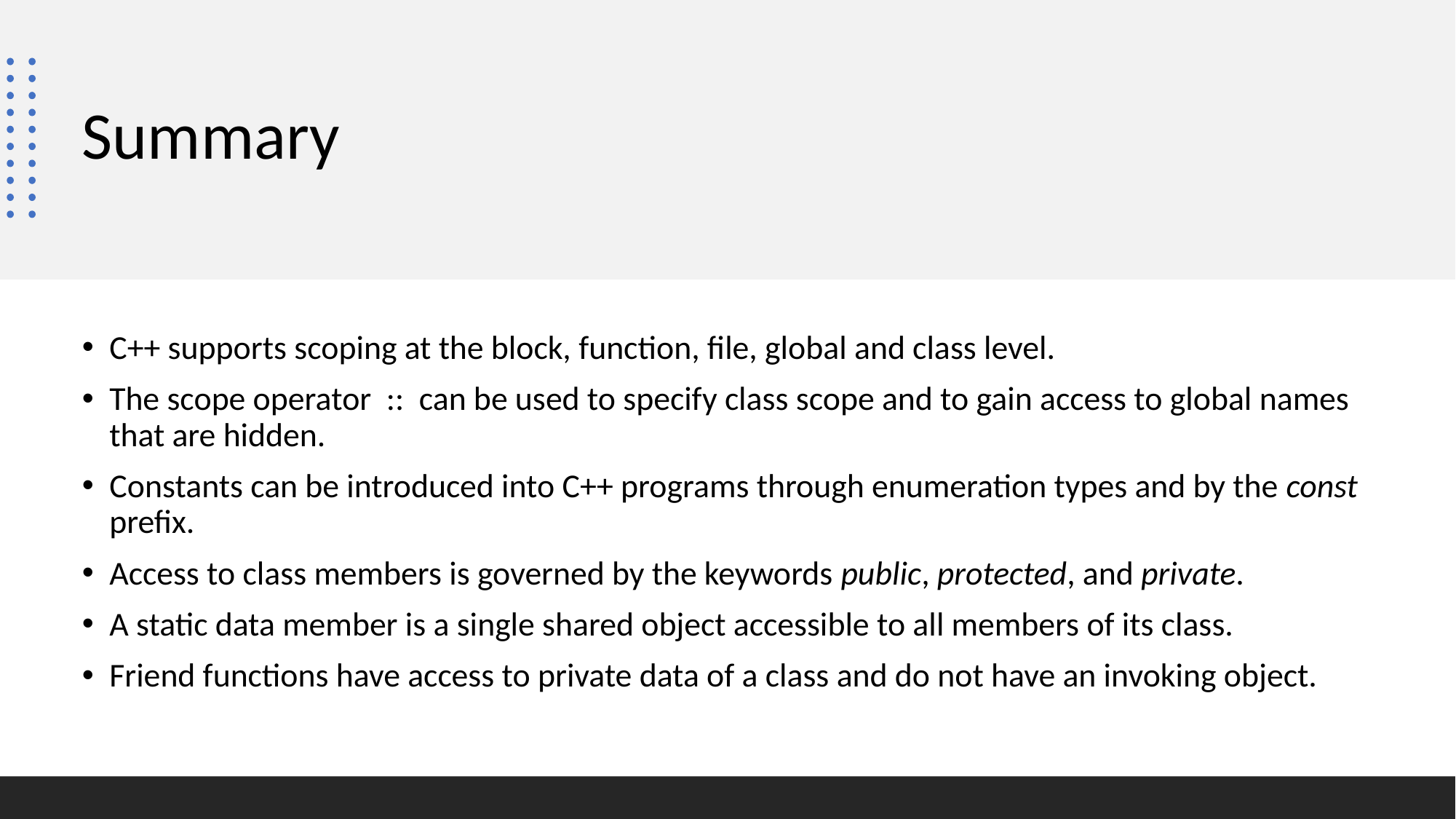

# Summary

C++ supports scoping at the block, function, file, global and class level.
The scope operator  ::  can be used to specify class scope and to gain access to global names that are hidden.
Constants can be introduced into C++ programs through enumeration types and by the const prefix.
Access to class members is governed by the keywords public, protected, and private.
A static data member is a single shared object accessible to all members of its class.
Friend functions have access to private data of a class and do not have an invoking object.